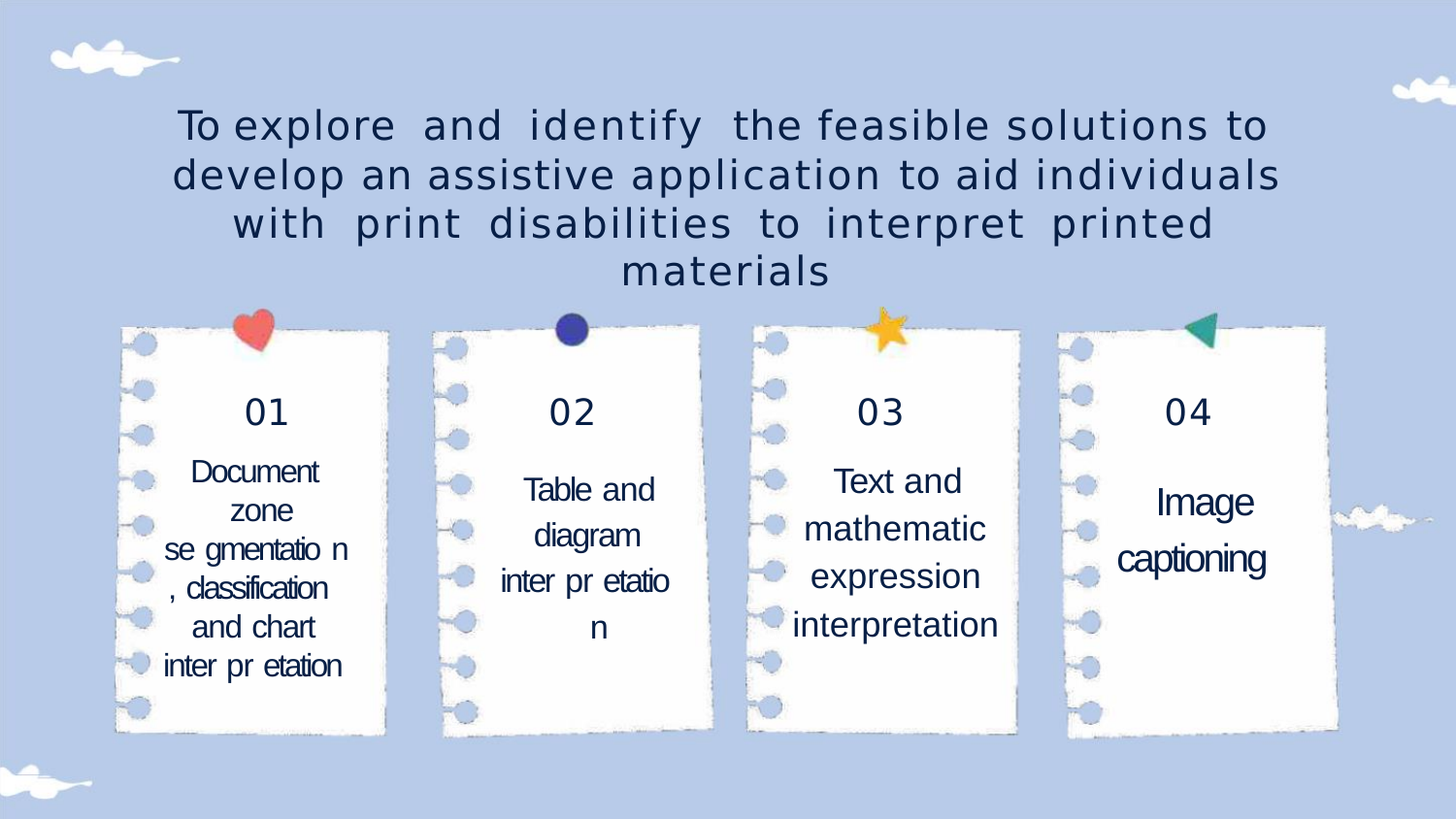

To explore and identify the feasible solutions to
develop an assistive application to aid individuals
with print disabilities to interpret printed
materials
01
02
03
04
Document
zone
Table and
diagram
inter pr etatio
n
Text and
mathematic
expression
interpretation
Image
captioning
se gmentatio n
, classification
and chart
inter pr etation